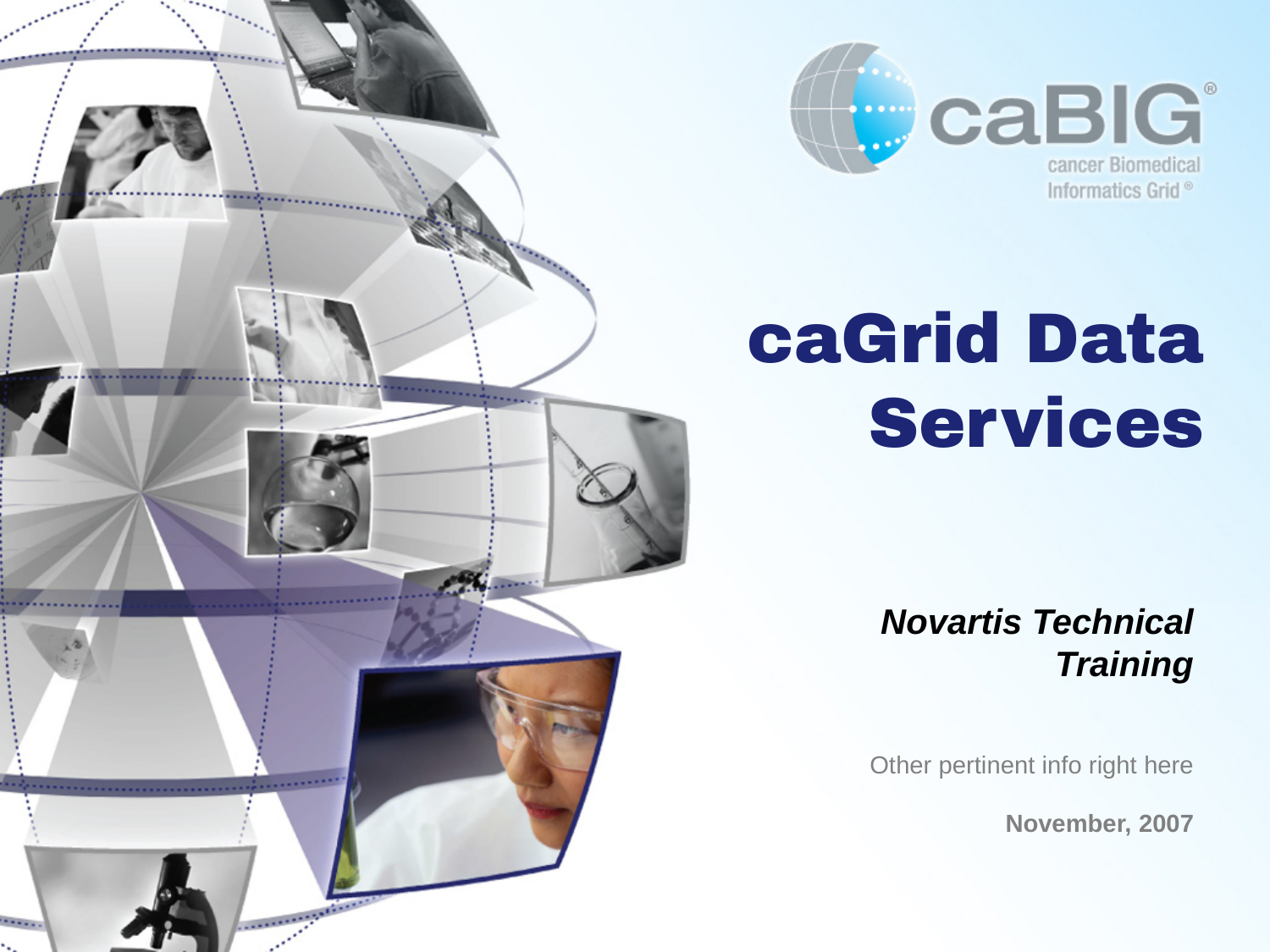

# caGrid Data Services
Novartis Technical Training
Other pertinent info right here
November, 2007